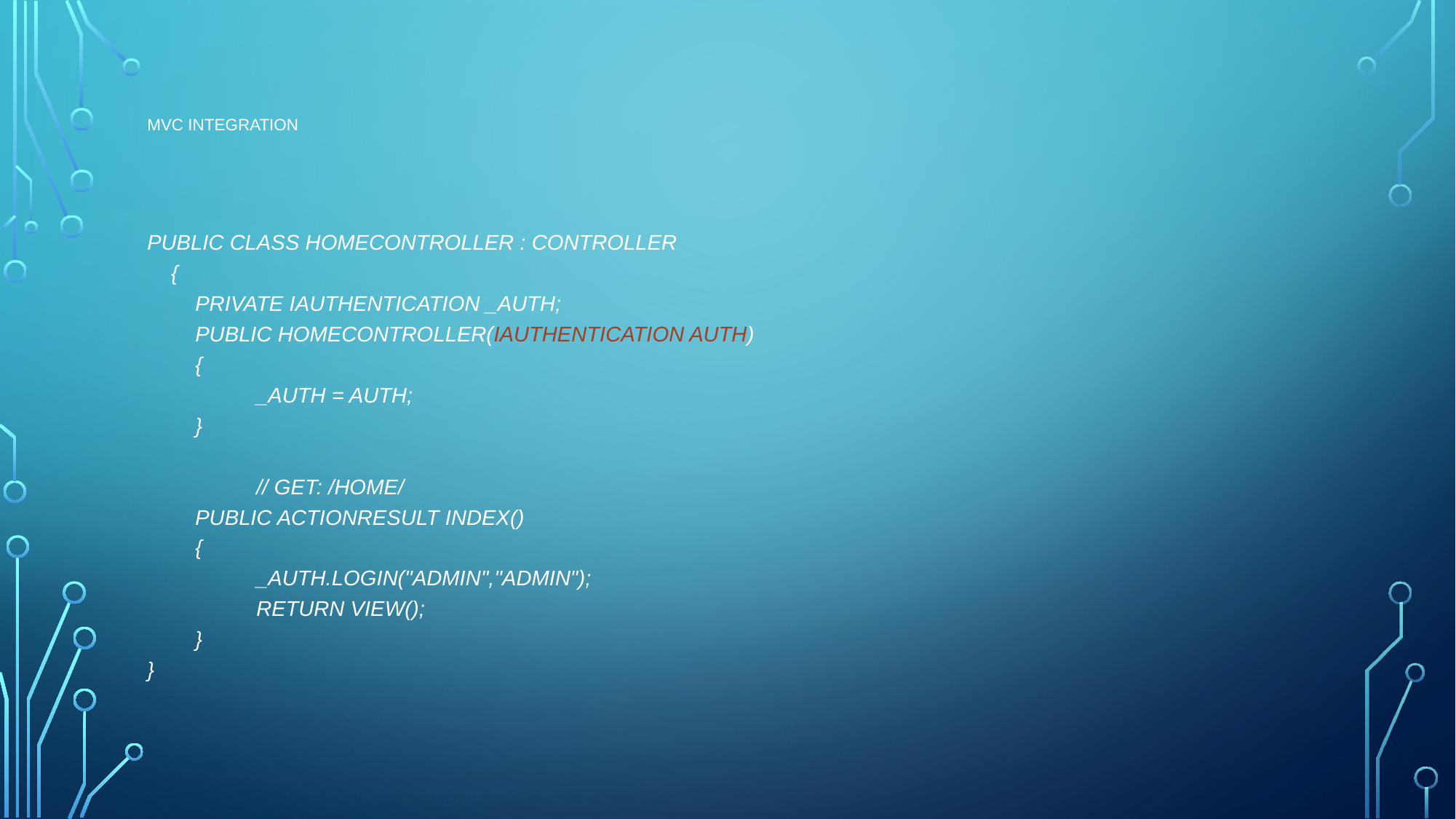

# MVC Integration
public class HomeController : Controller
    {
        private IAuthentication _auth;
        public HomeController(IAuthentication auth)
        {
            	_auth = auth;
        }

	// GET: /Home/
        public ActionResult Index()
        {
	_auth.Login("admin","admin");
            	return View();
        }
}